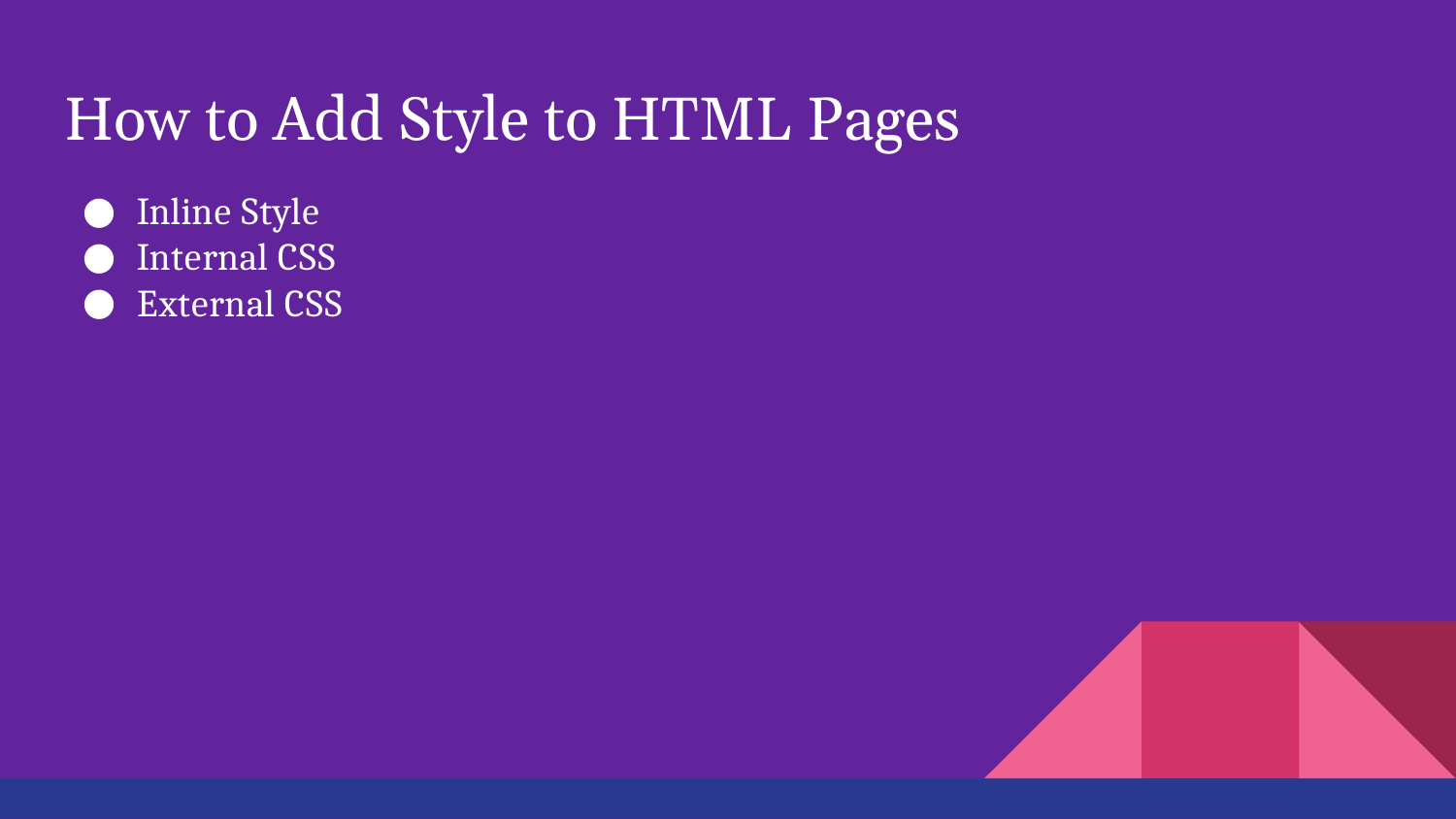

# How to Add Style to HTML Pages
Inline Style
Internal CSS
External CSS